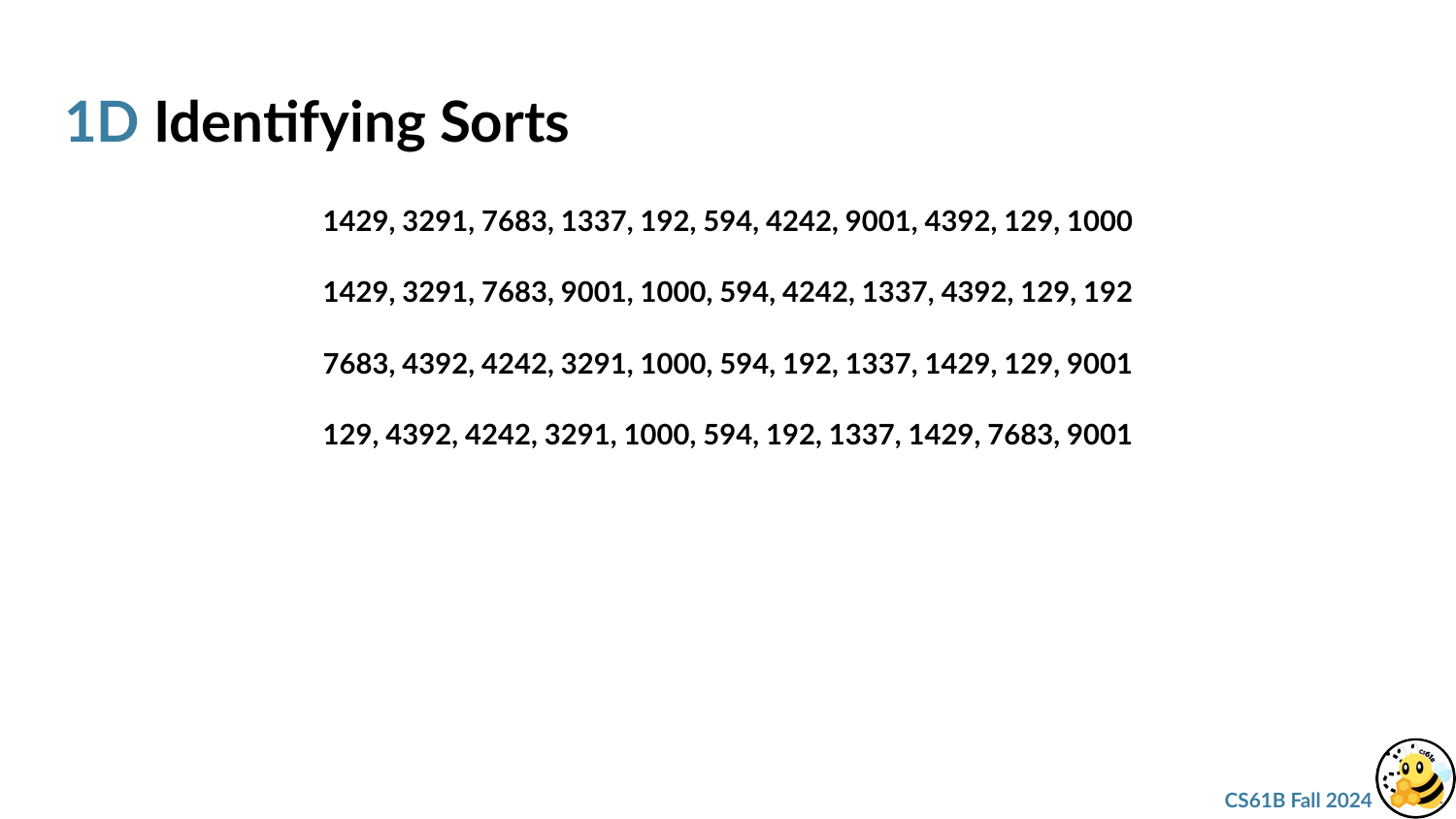

# 1D Identifying Sorts
1429, 3291, 7683, 1337, 192, 594, 4242, 9001, 4392, 129, 1000
1429, 3291, 7683, 9001, 1000, 594, 4242, 1337, 4392, 129, 192
7683, 4392, 4242, 3291, 1000, 594, 192, 1337, 1429, 129, 9001
129, 4392, 4242, 3291, 1000, 594, 192, 1337, 1429, 7683, 9001